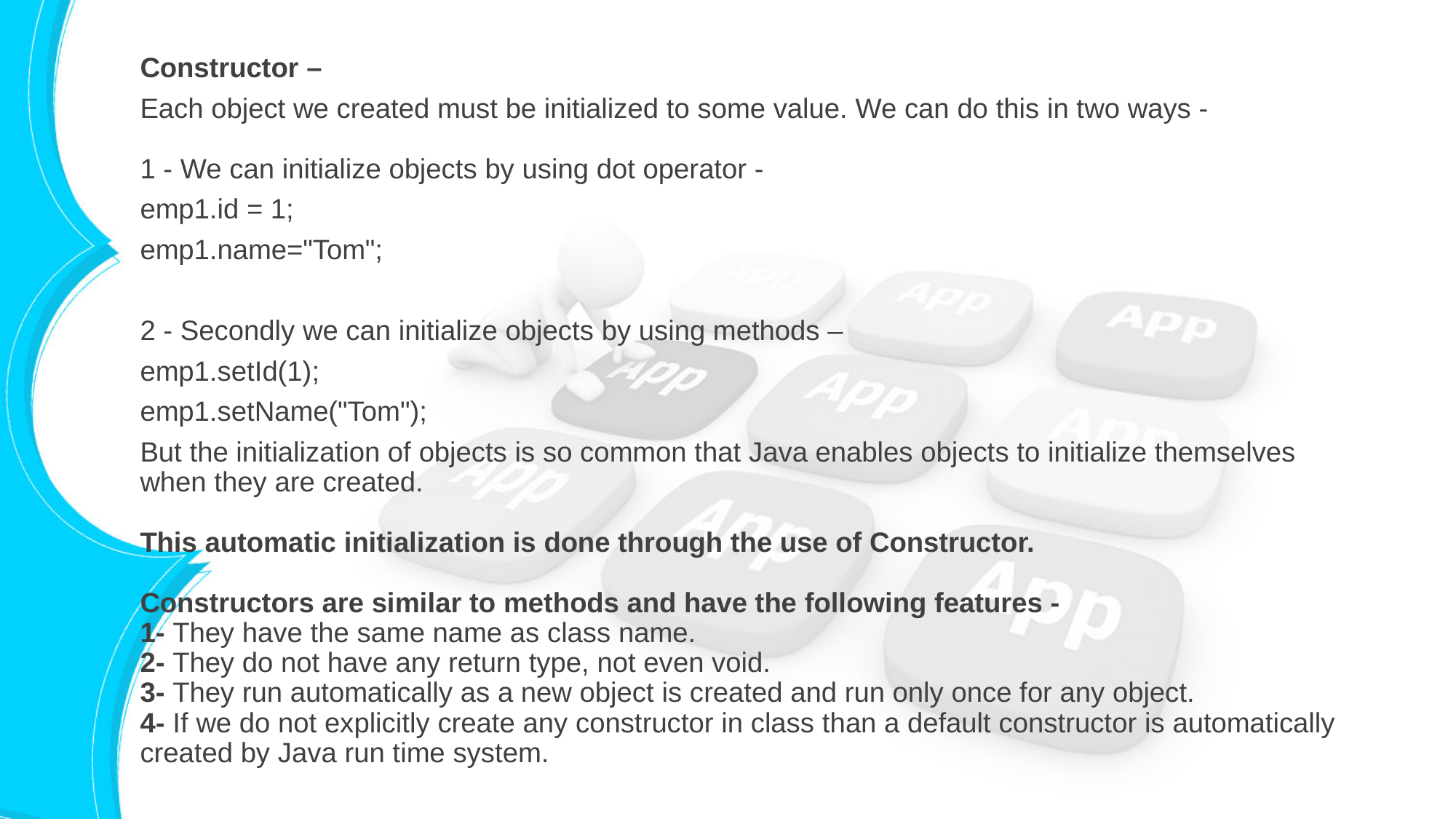

Constructor –
Each object we created must be initialized to some value. We can do this in two ways -
1 - We can initialize objects by using dot operator -
emp1.id = 1;
emp1.name="Tom";

2 - Secondly we can initialize objects by using methods –
emp1.setId(1);
emp1.setName("Tom");
But the initialization of objects is so common that Java enables objects to initialize themselves when they are created.
This automatic initialization is done through the use of Constructor.
Constructors are similar to methods and have the following features -
1- They have the same name as class name.
2- They do not have any return type, not even void.
3- They run automatically as a new object is created and run only once for any object.
4- If we do not explicitly create any constructor in class than a default constructor is automatically created by Java run time system.